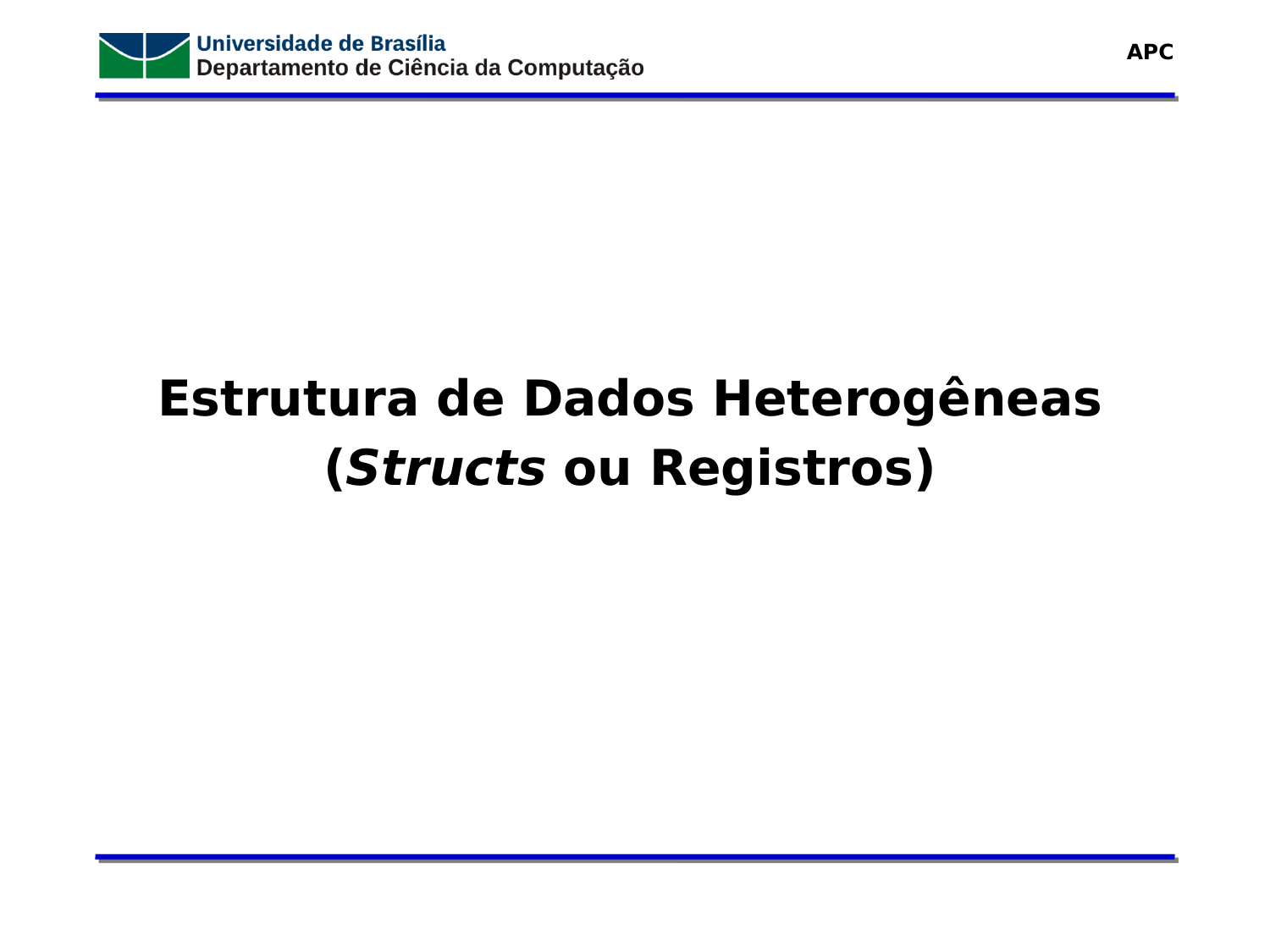

Estrutura de Dados Heterogêneas
(Structs ou Registros)